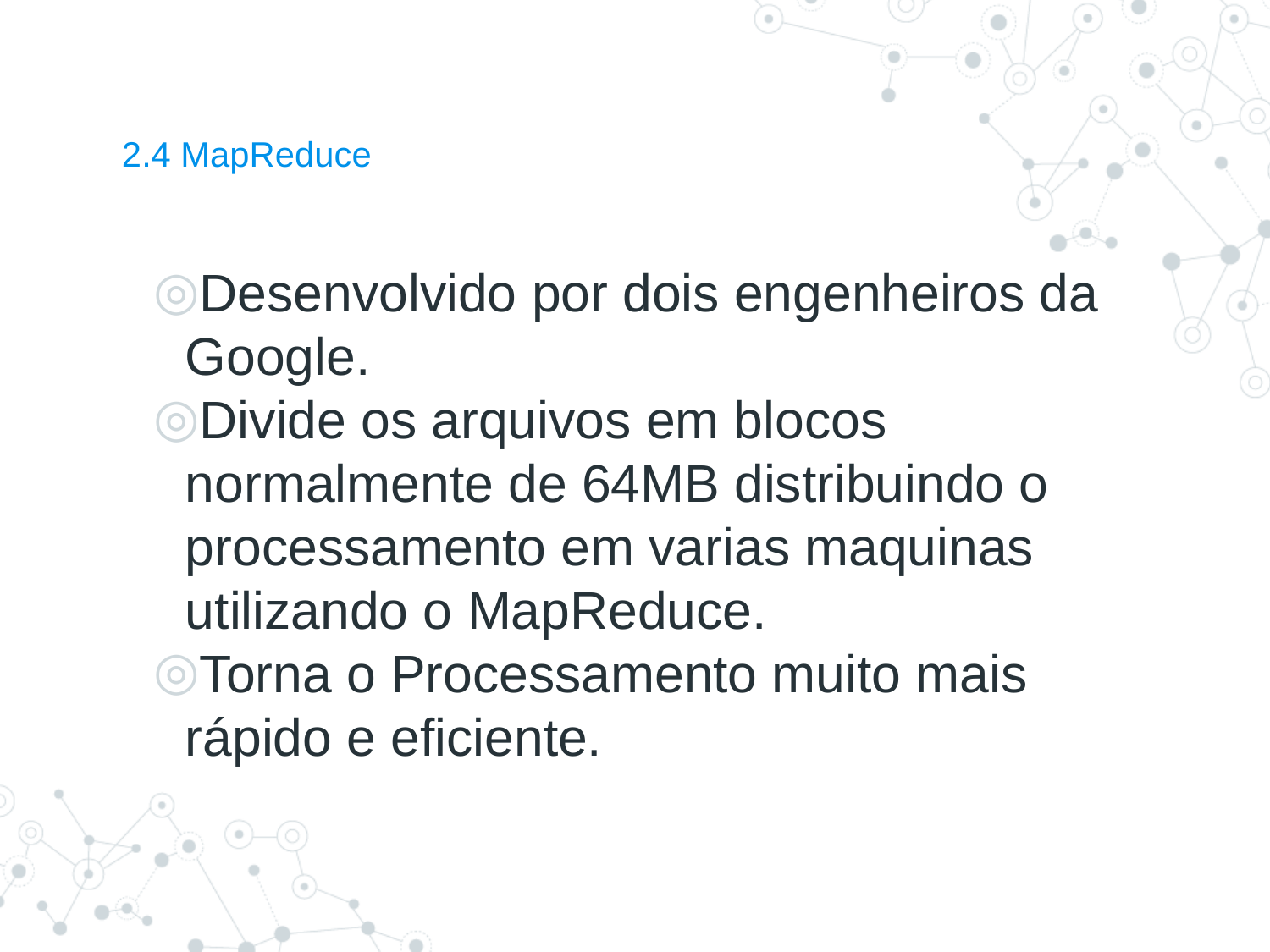

# 2.4 MapReduce
Desenvolvido por dois engenheiros da Google.
Divide os arquivos em blocos normalmente de 64MB distribuindo o processamento em varias maquinas utilizando o MapReduce.
Torna o Processamento muito mais rápido e eficiente.